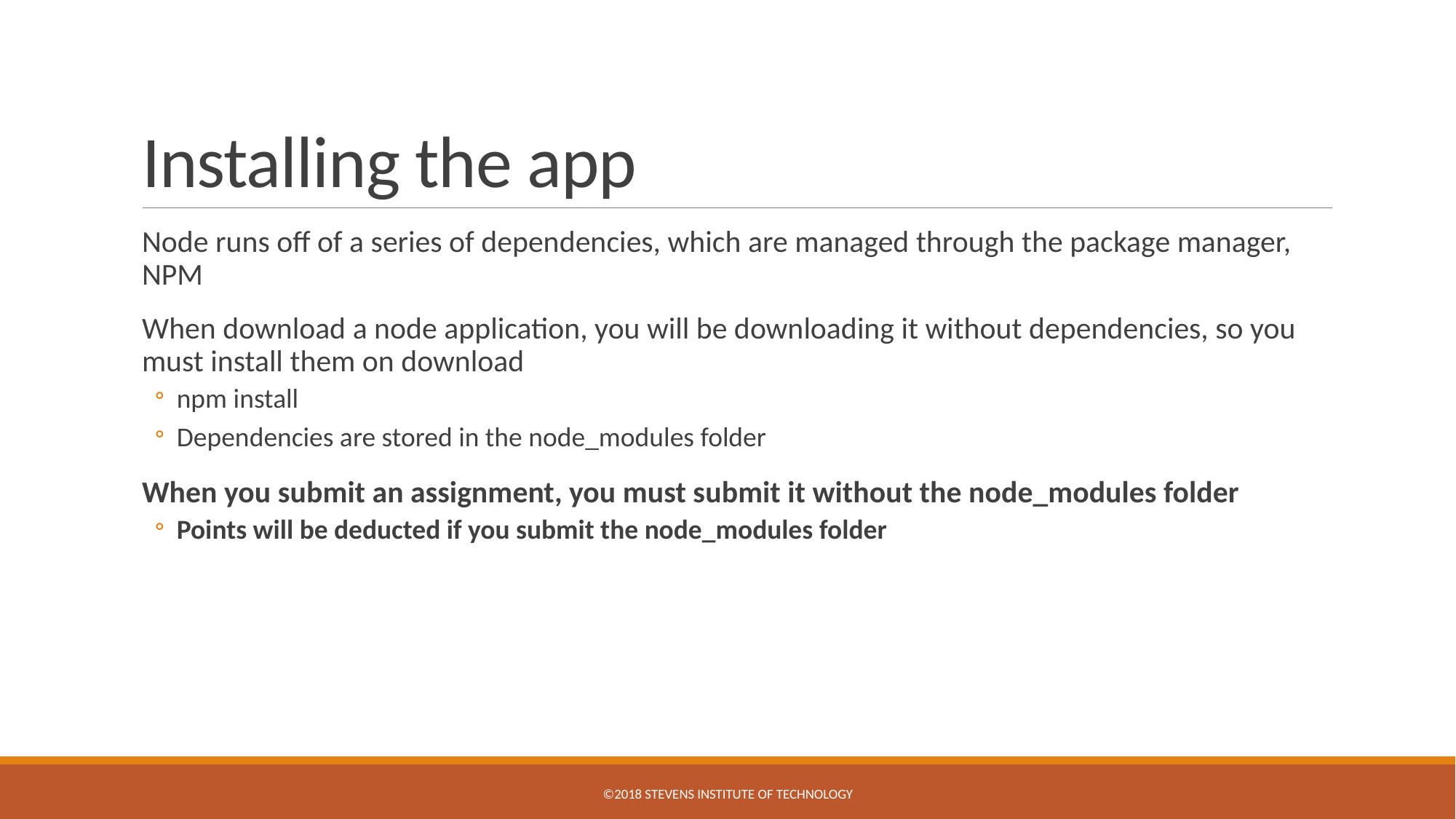

# Installing the app
Node runs off of a series of dependencies, which are managed through the package manager, NPM
When download a node application, you will be downloading it without dependencies, so you must install them on download
npm install
Dependencies are stored in the node_modules folder
When you submit an assignment, you must submit it without the node_modules folder
Points will be deducted if you submit the node_modules folder
©2018 STEVENS INSTITUTE OF TECHNOLOGY